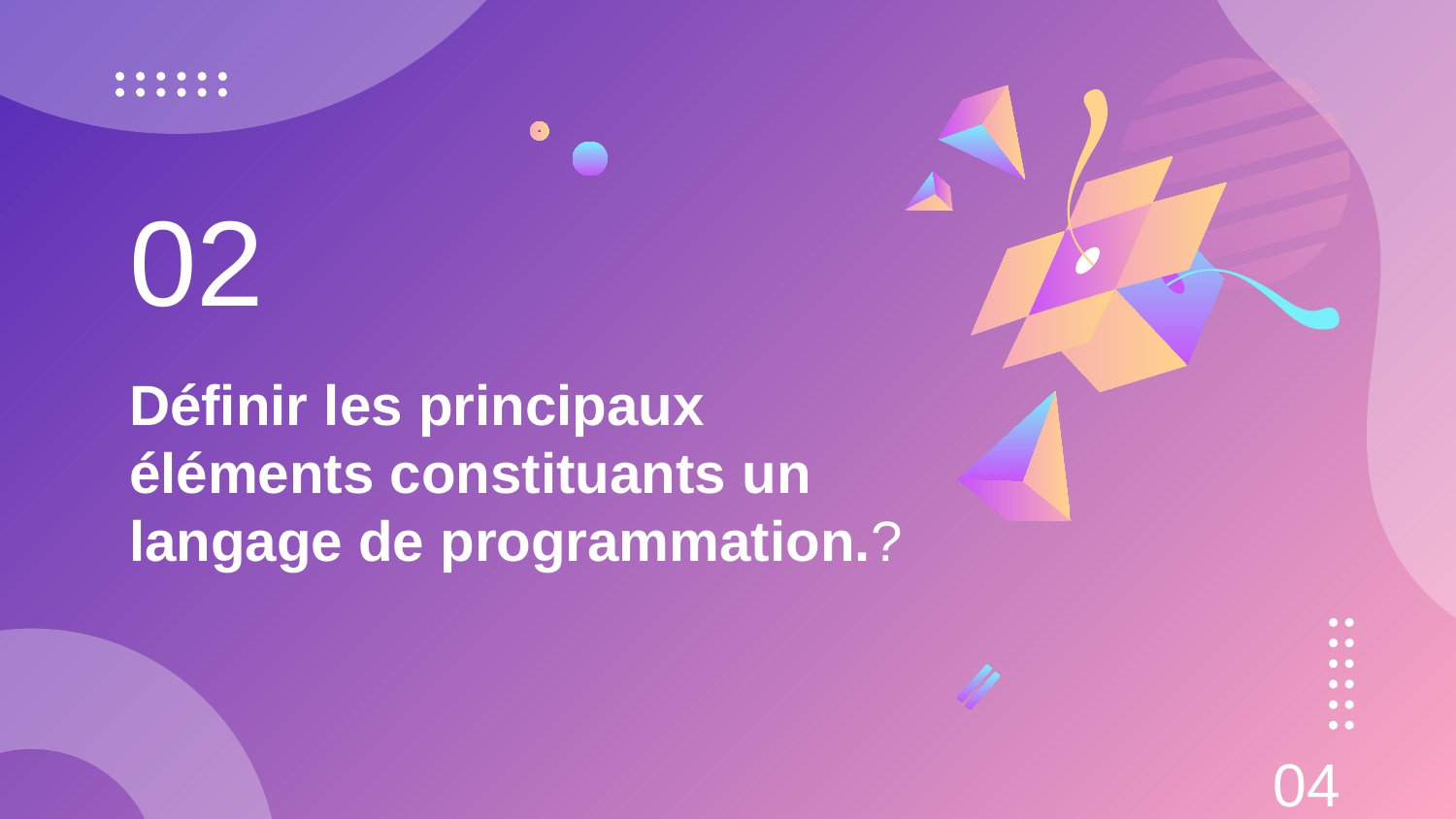

02
# Définir les principaux éléments constituants un langage de programmation.?

04